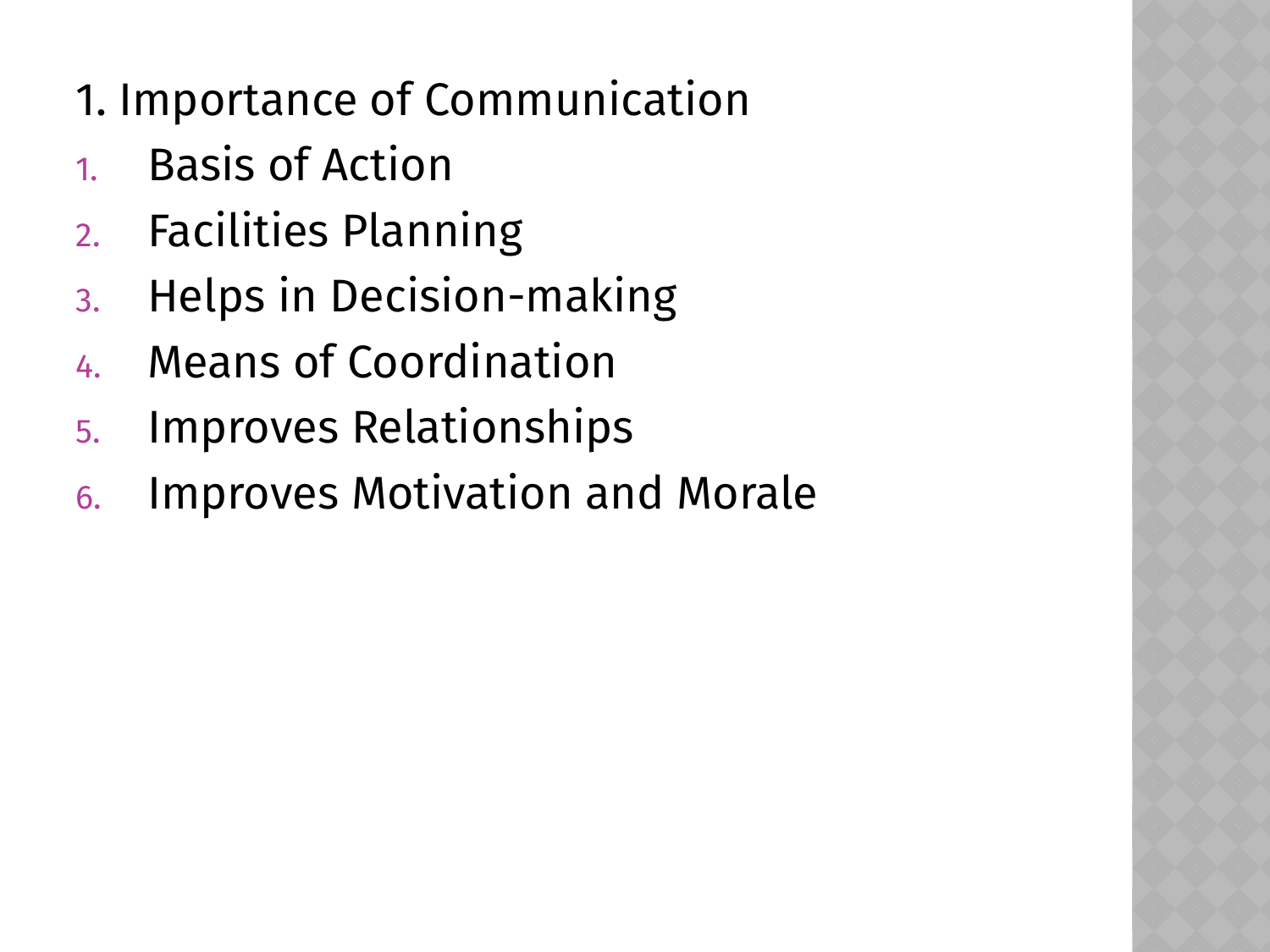

1. Importance of Communication
Basis of Action
Facilities Planning
Helps in Decision-making
Means of Coordination
Improves Relationships
Improves Motivation and Morale